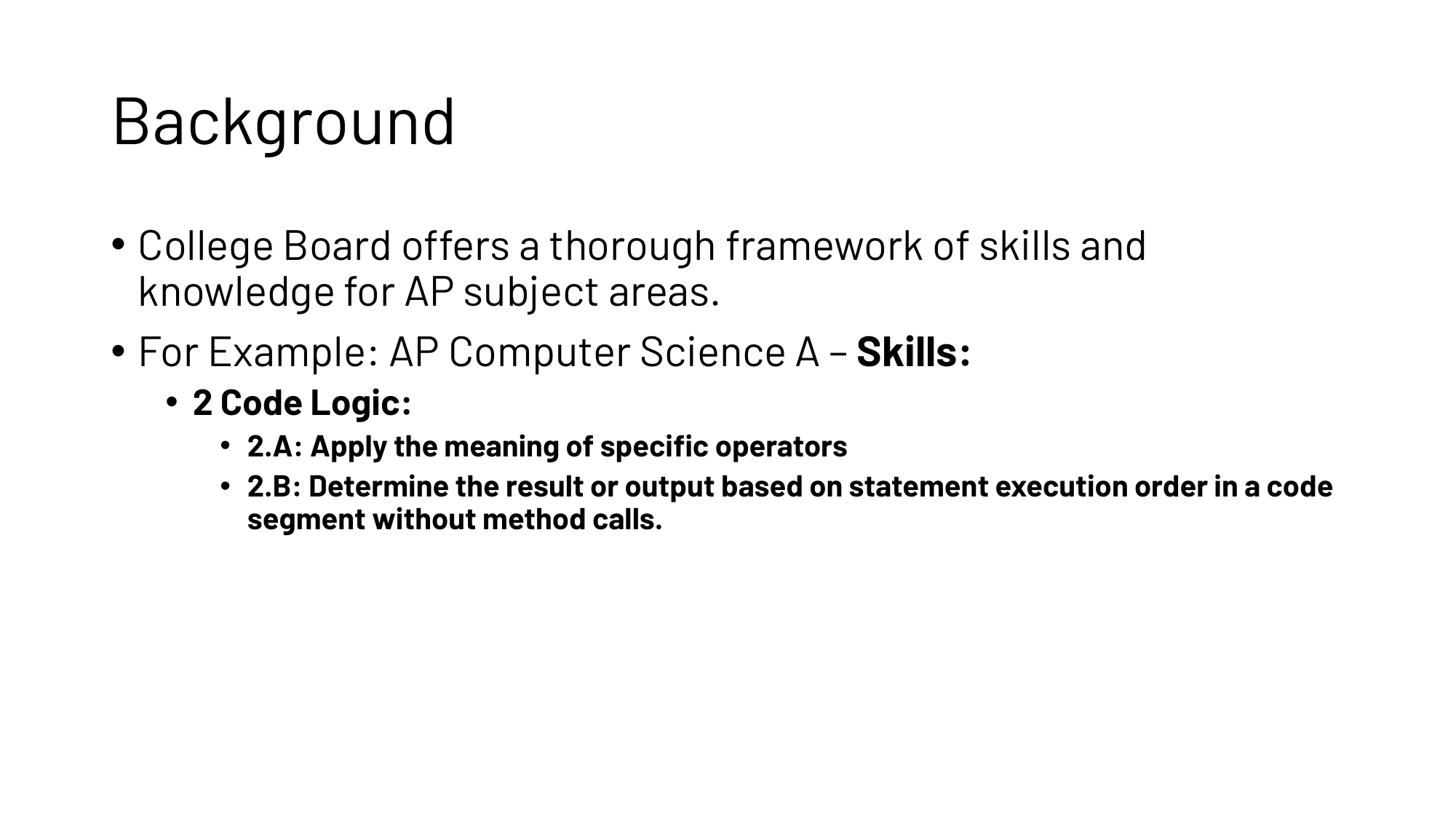

# Background
College Board offers a thorough framework of skills and knowledge for AP subject areas.
For Example: AP Computer Science A – Skills:
2 Code Logic:
2.A: Apply the meaning of specific operators
2.B: Determine the result or output based on statement execution order in a code segment without method calls.